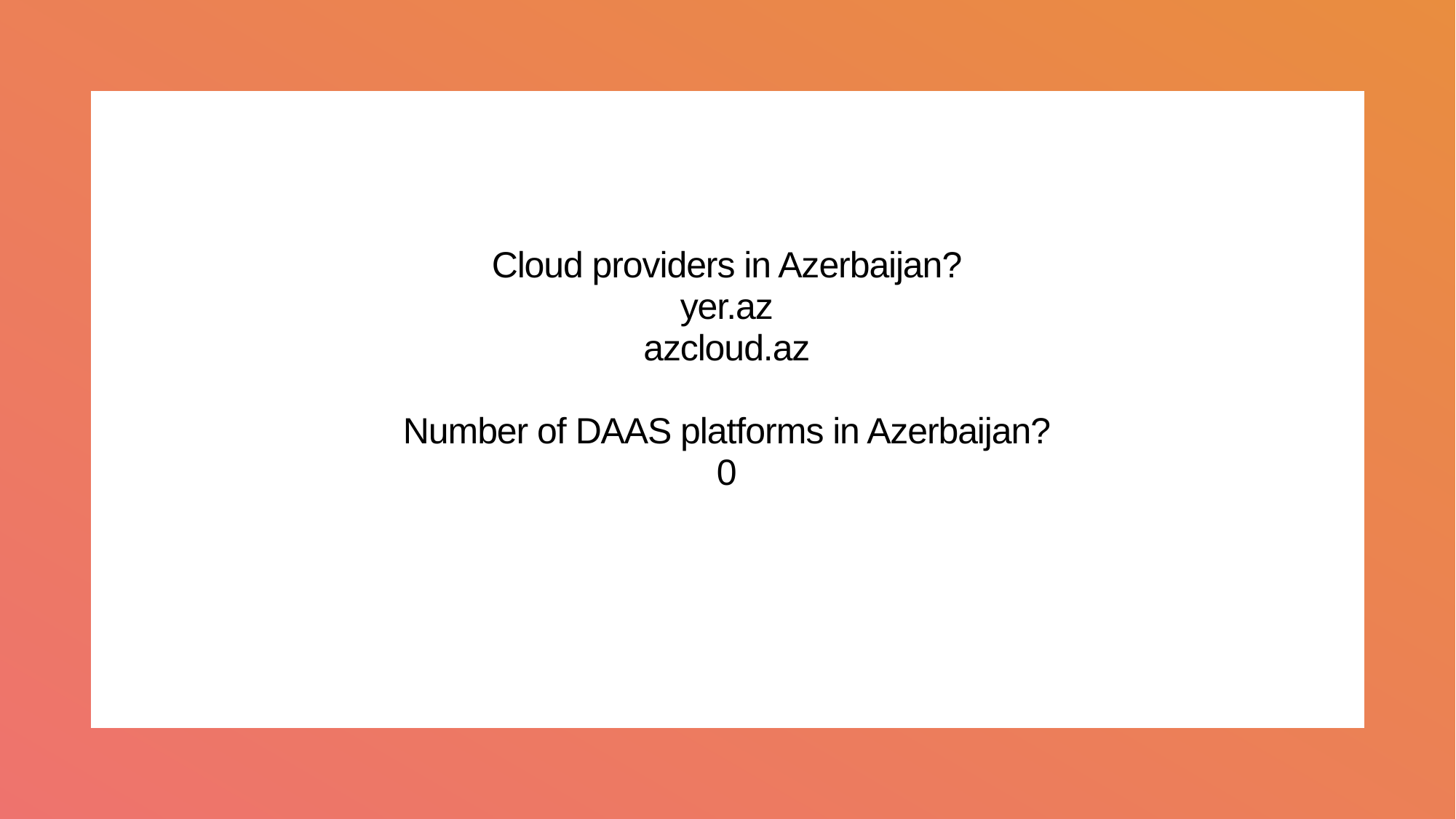

# Cloud providers in Azerbaijan? yer.az azcloud.az Number of DAAS platforms in Azerbaijan? 0